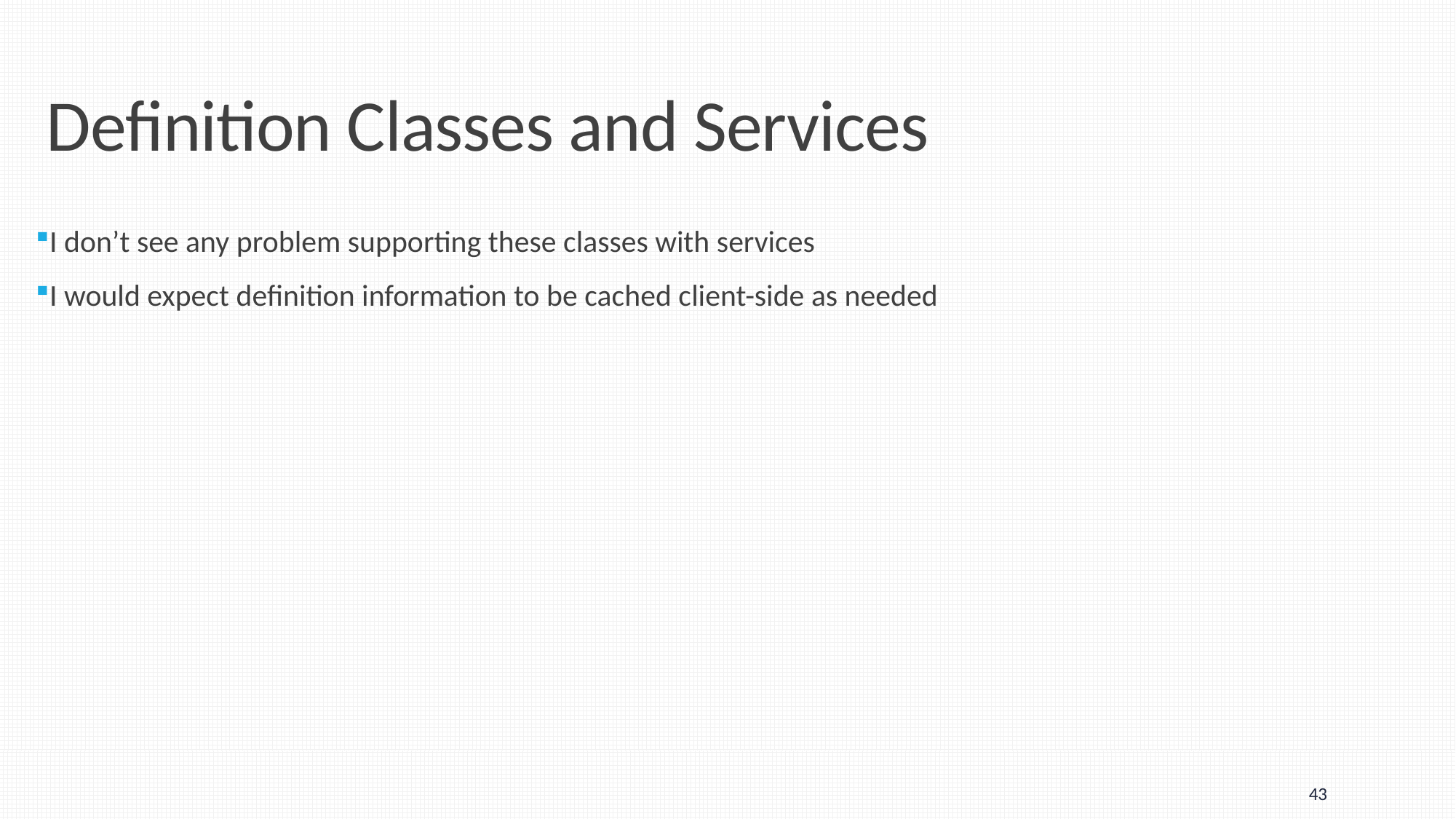

# Definition Classes and Services
I don’t see any problem supporting these classes with services
I would expect definition information to be cached client-side as needed
43